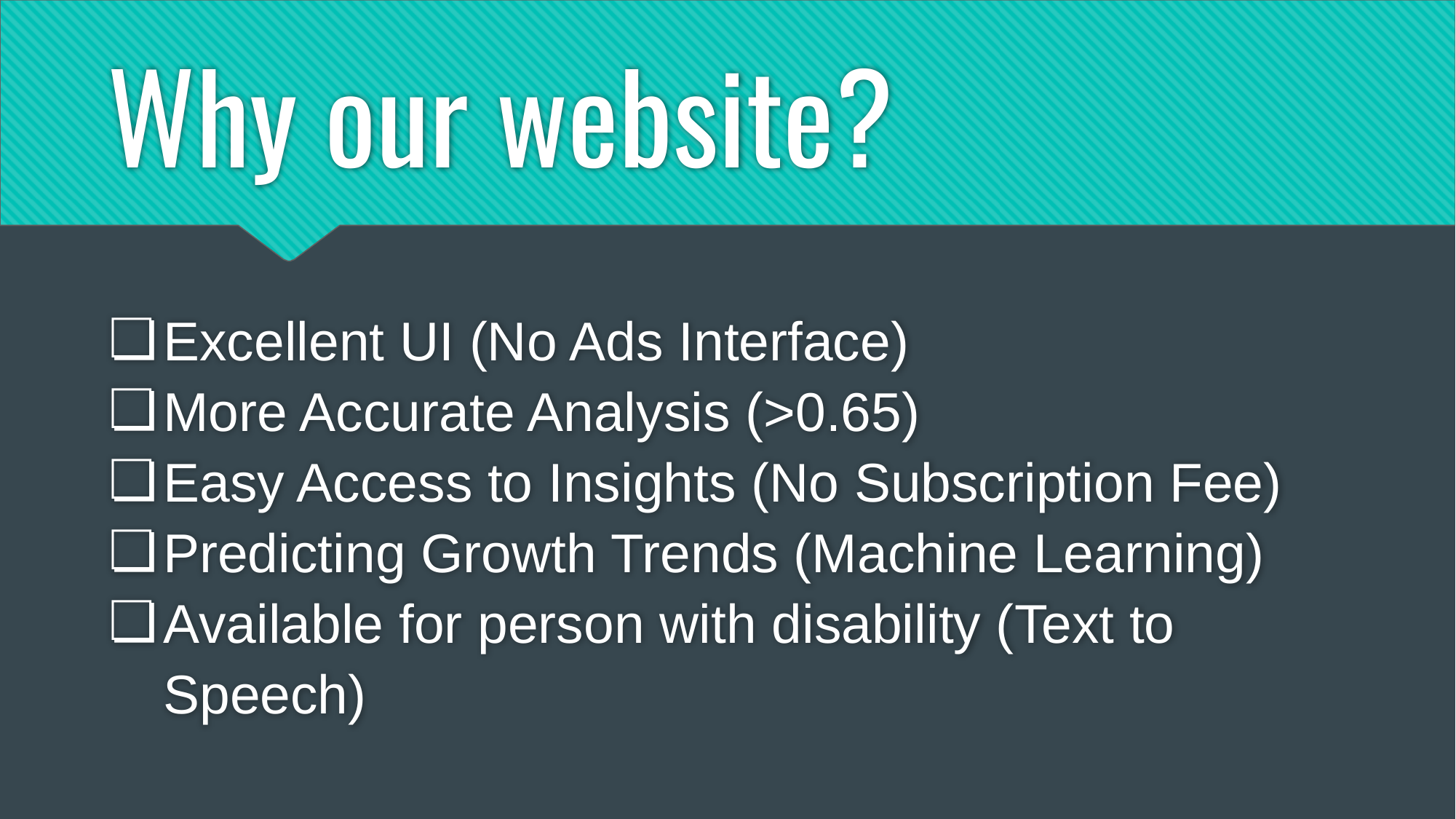

# Why our website?
Excellent UI (No Ads Interface)
More Accurate Analysis (>0.65)
Easy Access to Insights (No Subscription Fee)
Predicting Growth Trends (Machine Learning)
Available for person with disability (Text to Speech)